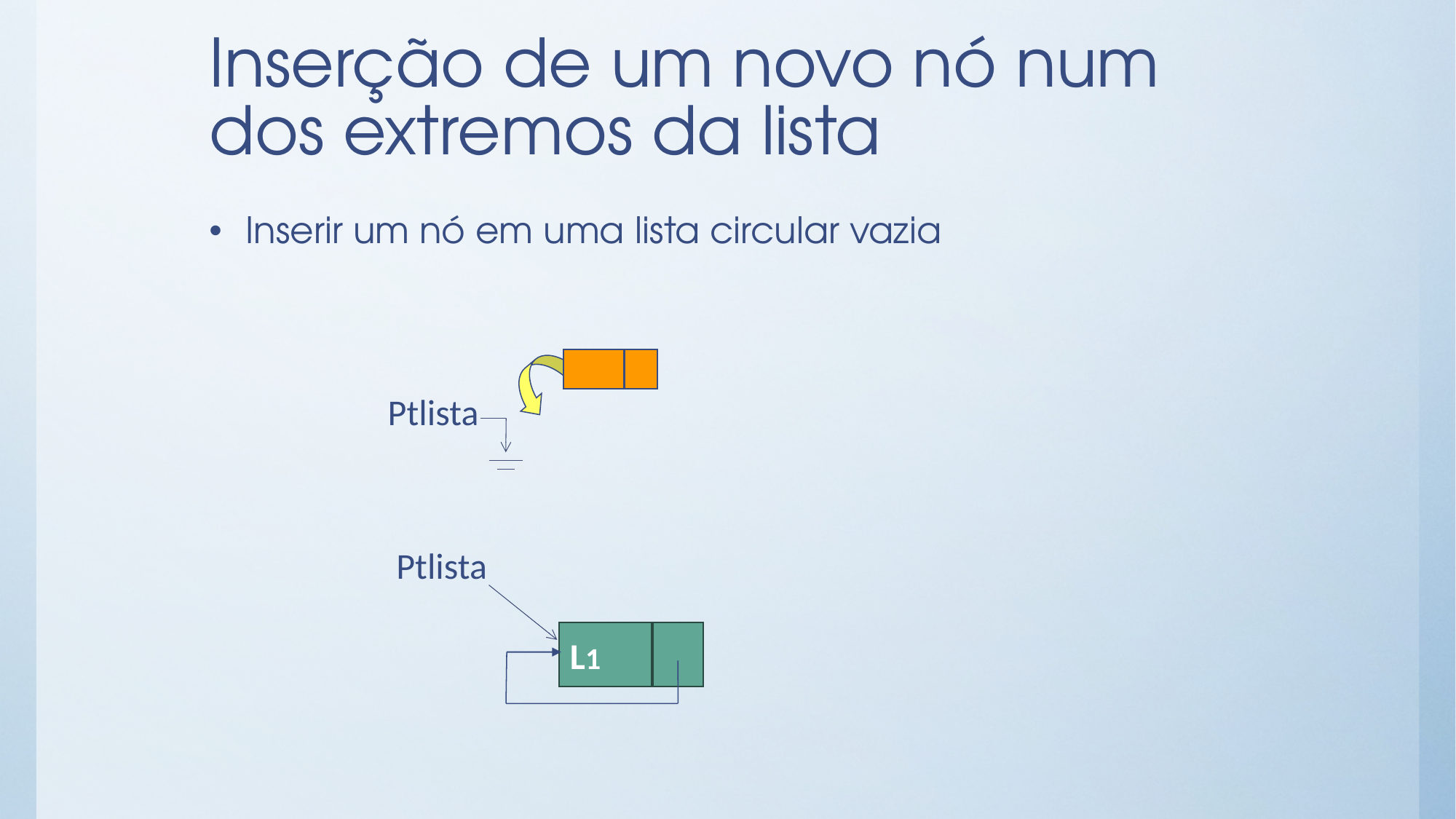

# Inserção de um novo nó num dos extremos da lista
Inserir um nó em uma lista circular vazia

   Ptlista
   Ptlista
L1